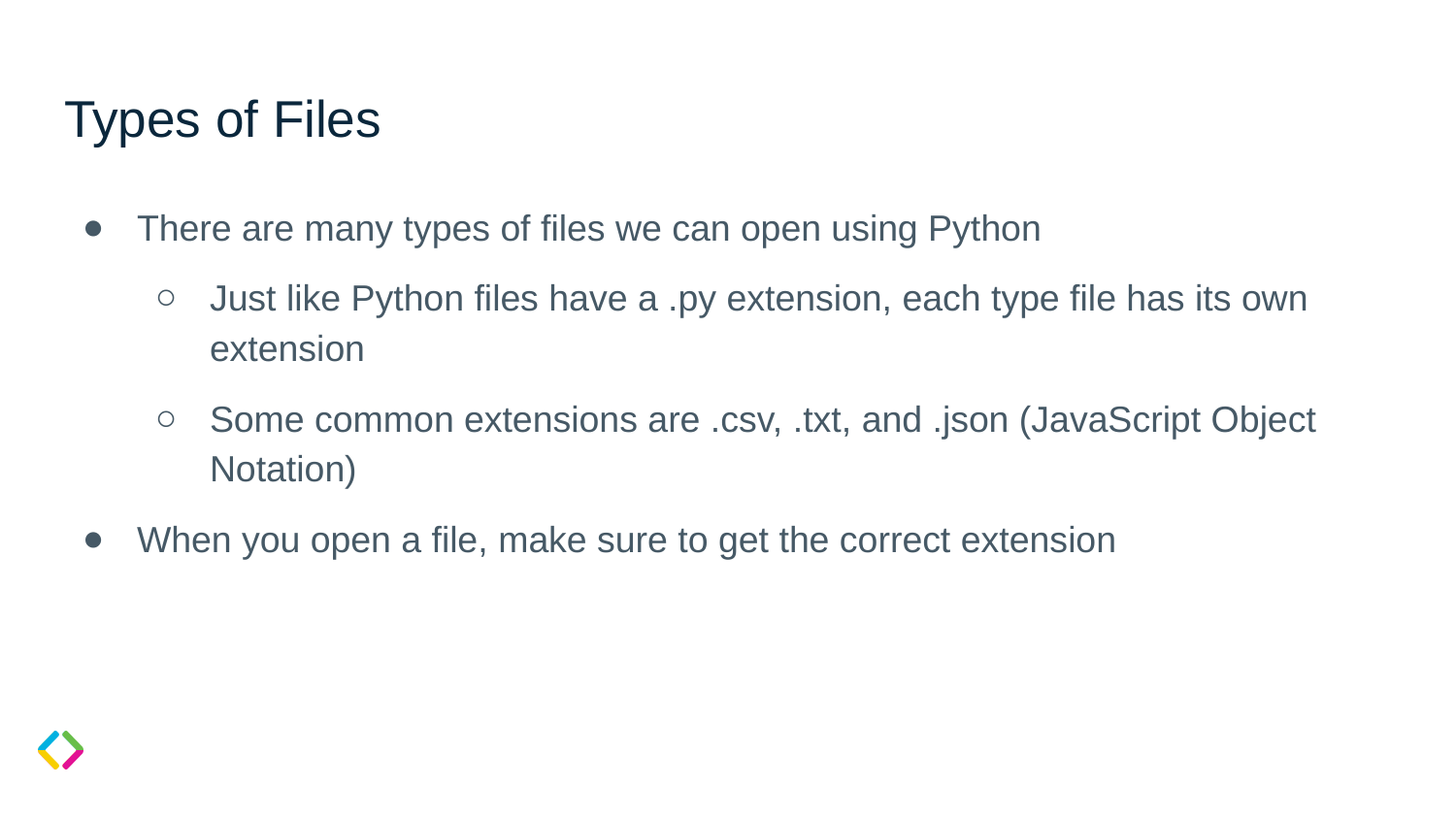

# Types of Files
There are many types of files we can open using Python
Just like Python files have a .py extension, each type file has its own extension
Some common extensions are .csv, .txt, and .json (JavaScript Object Notation)
When you open a file, make sure to get the correct extension